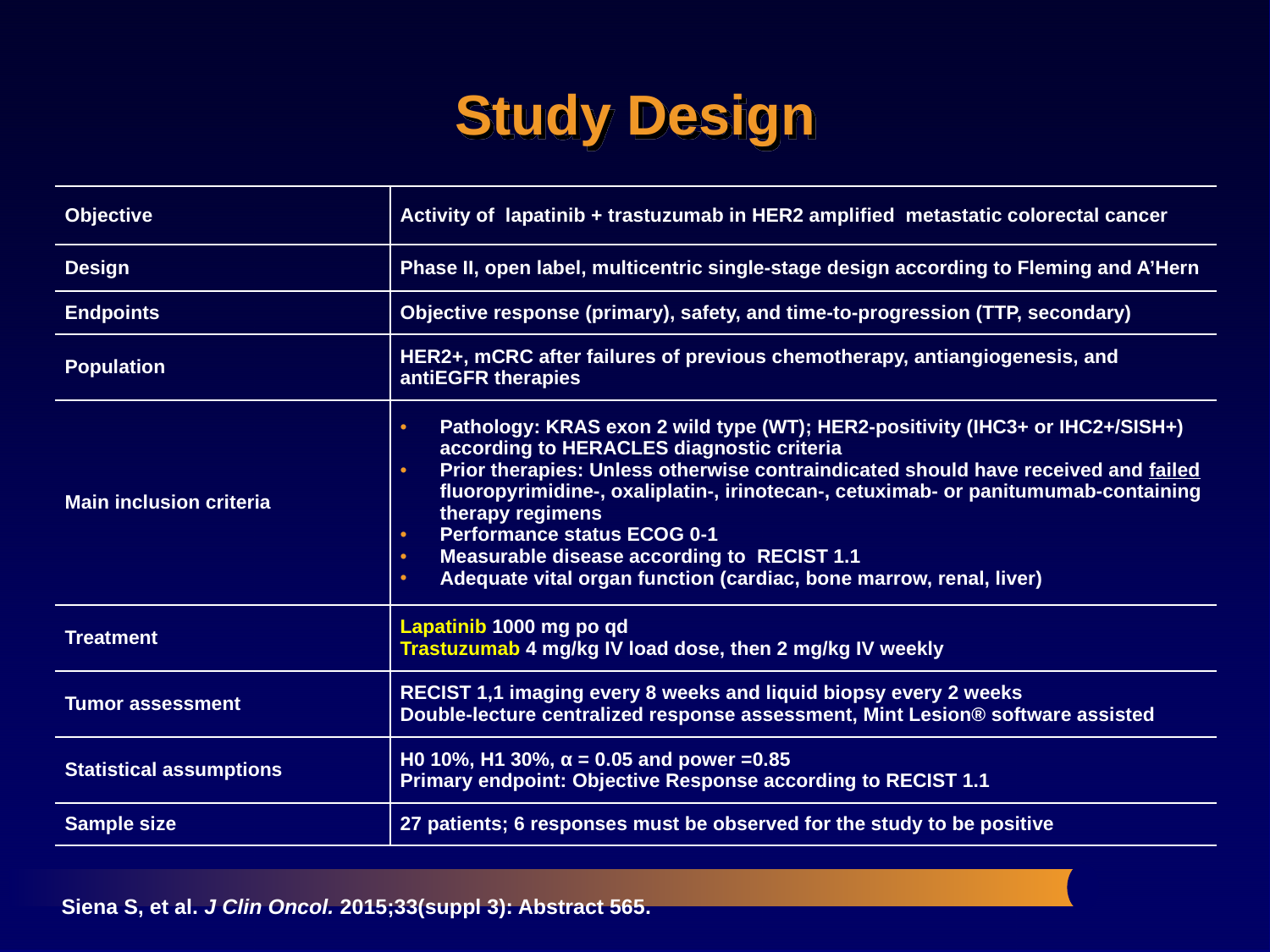

# Study Design
| Objective | Activity of lapatinib + trastuzumab in HER2 amplified metastatic colorectal cancer |
| --- | --- |
| Design | Phase II, open label, multicentric single-stage design according to Fleming and A’Hern |
| Endpoints | Objective response (primary), safety, and time-to-progression (TTP, secondary) |
| Population | HER2+, mCRC after failures of previous chemotherapy, antiangiogenesis, and antiEGFR therapies |
| Main inclusion criteria | Pathology: KRAS exon 2 wild type (WT); HER2-positivity (IHC3+ or IHC2+/SISH+) according to HERACLES diagnostic criteria Prior therapies: Unless otherwise contraindicated should have received and failed fluoropyrimidine-, oxaliplatin-, irinotecan-, cetuximab- or panitumumab-containing therapy regimens Performance status ECOG 0-1 Measurable disease according to RECIST 1.1 Adequate vital organ function (cardiac, bone marrow, renal, liver) |
| Treatment | Lapatinib 1000 mg po qd Trastuzumab 4 mg/kg IV load dose, then 2 mg/kg IV weekly |
| Tumor assessment | RECIST 1,1 imaging every 8 weeks and liquid biopsy every 2 weeks Double-lecture centralized response assessment, Mint Lesion® software assisted |
| Statistical assumptions | H0 10%, H1 30%, α = 0.05 and power =0.85 Primary endpoint: Objective Response according to RECIST 1.1 |
| Sample size | 27 patients; 6 responses must be observed for the study to be positive |
Siena S, et al. J Clin Oncol. 2015;33(suppl 3): Abstract 565.